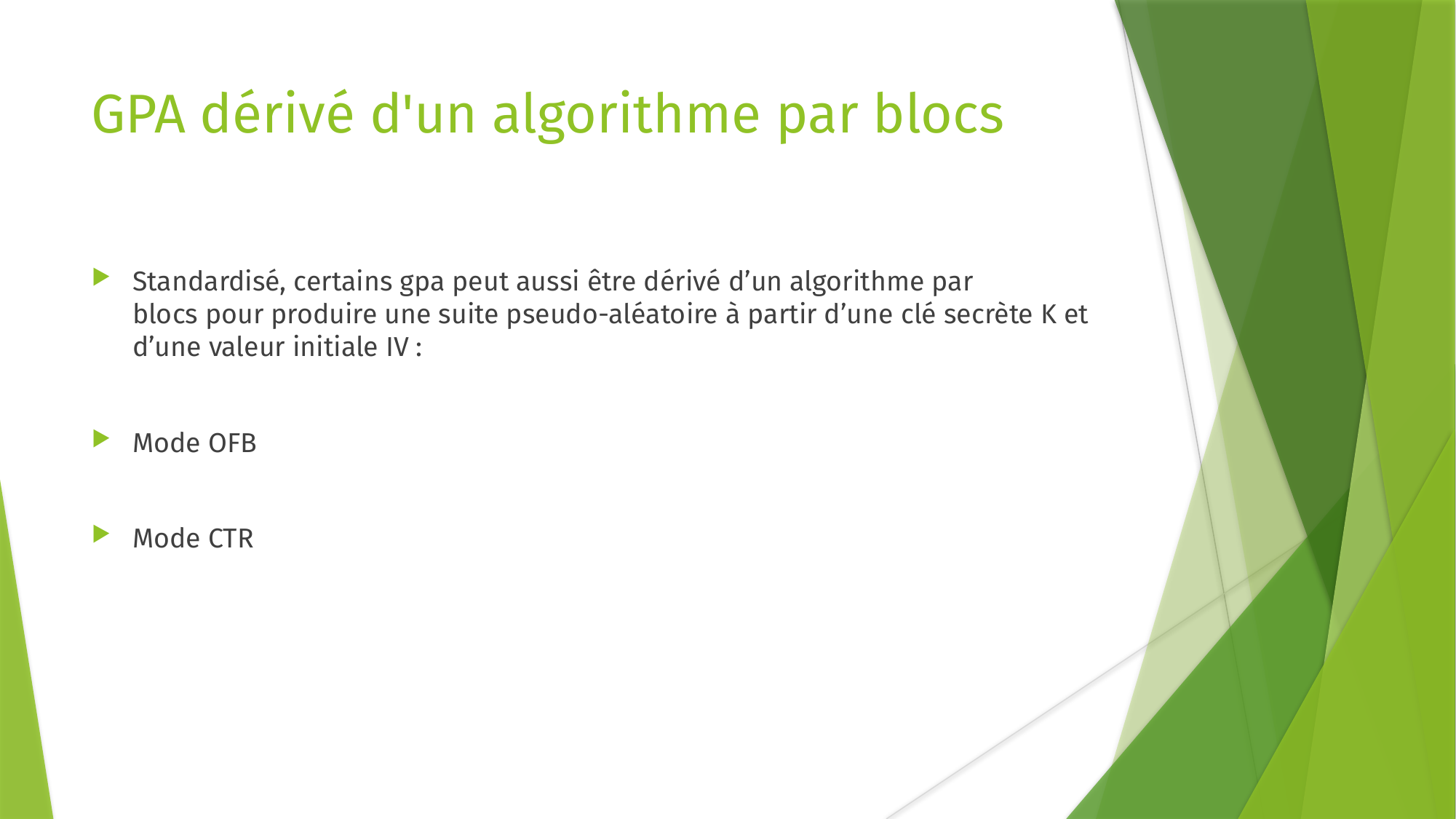

GPA dérivé d'un algorithme par blocs
Standardisé, certains gpa peut aussi être dérivé d’un algorithme par blocs pour produire une suite pseudo-aléatoire à partir d’une clé secrète K et d’une valeur initiale IV :

Mode OFB

Mode CTR